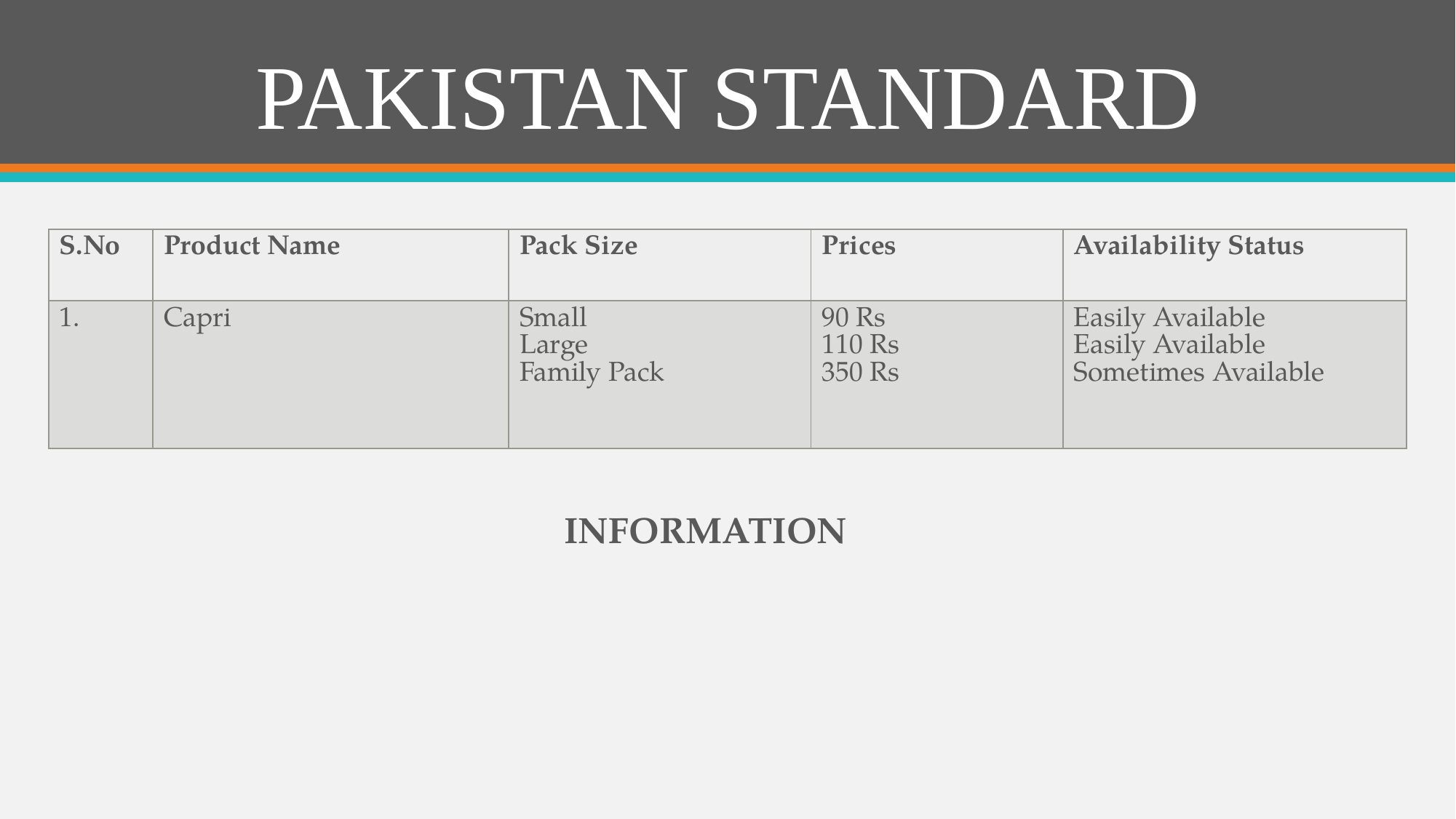

# PAKISTAN STANDARD
| S.No | Product Name | Pack Size | Prices | Availability Status |
| --- | --- | --- | --- | --- |
| 1. | Capri | Small Large Family Pack | 90 Rs 110 Rs 350 Rs | Easily Available Easily Available Sometimes Available |
INFORMATION